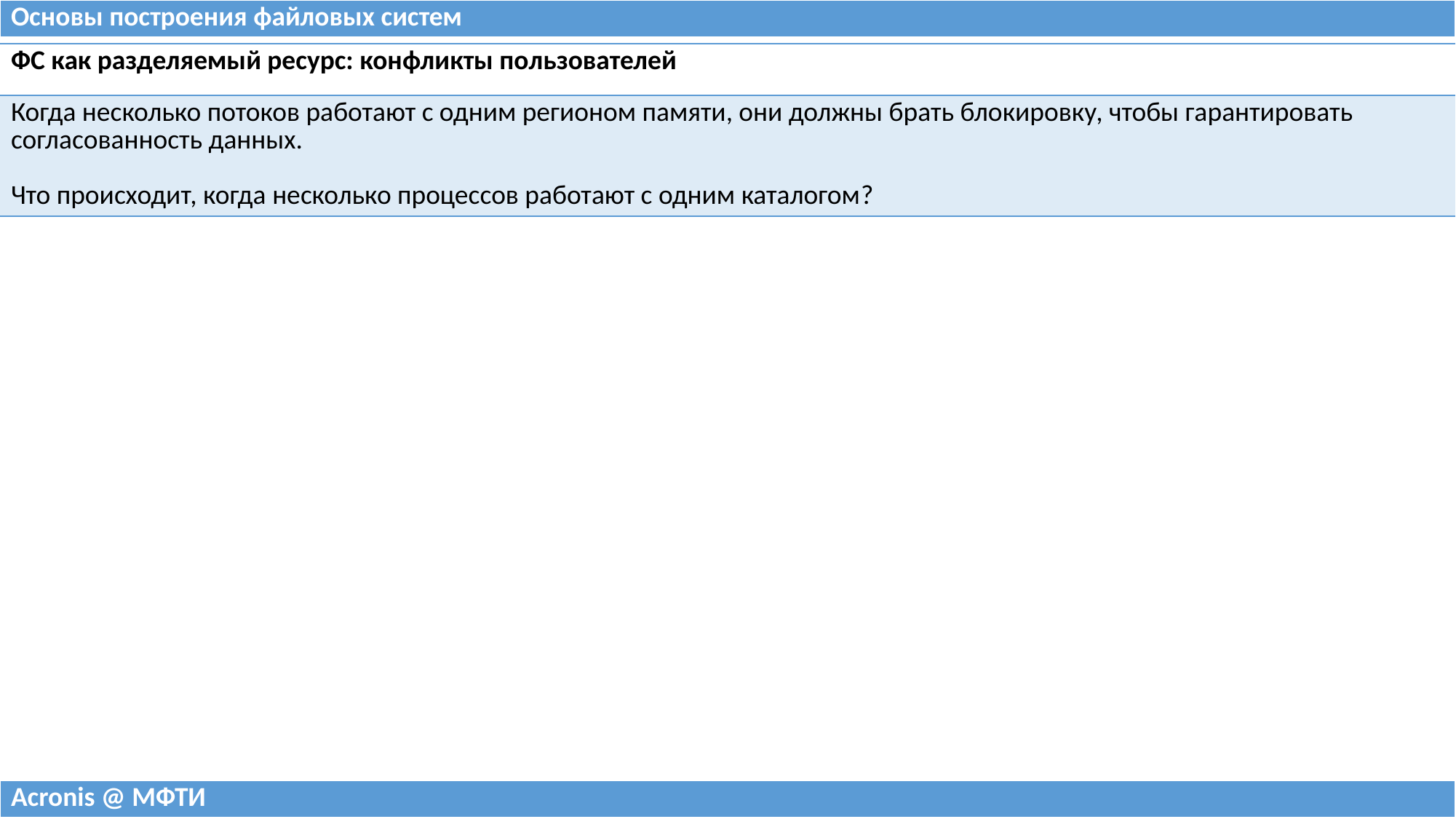

| Основы построения файловых систем |
| --- |
| ФС как разделяемый ресурс: конфликты пользователей |
| --- |
| Когда несколько потоков работают с одним регионом памяти, они должны брать блокировку, чтобы гарантировать согласованность данных. Что происходит, когда несколько процессов работают с одним каталогом? |
| Acronis @ МФТИ |
| --- |